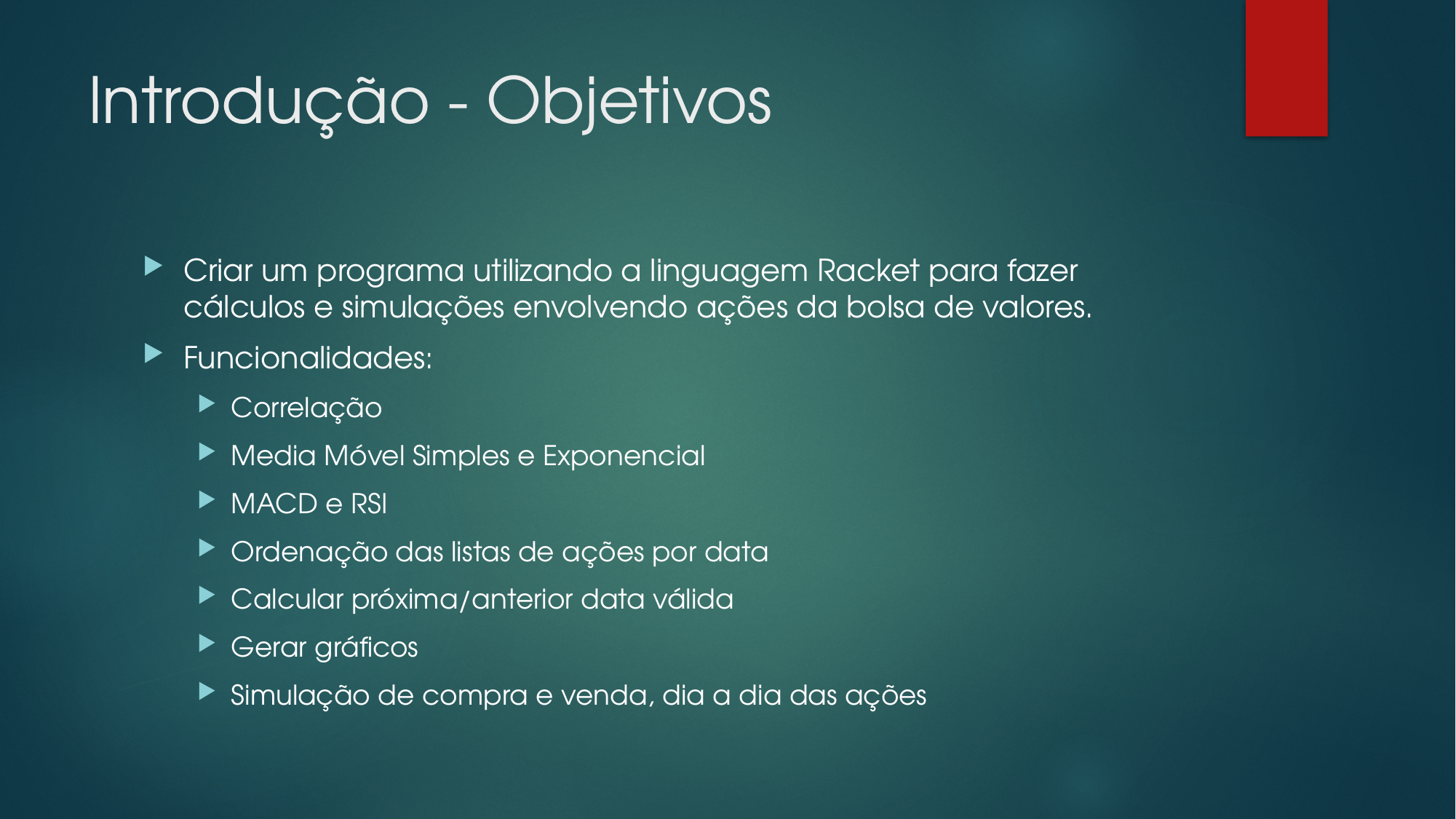

# Introdução - Objetivos
Criar um programa utilizando a linguagem Racket para fazer cálculos e simulações envolvendo ações da bolsa de valores.
Funcionalidades:
Correlação
Media Móvel Simples e Exponencial
MACD e RSI
Ordenação das listas de ações por data
Calcular próxima/anterior data válida
Gerar gráficos
Simulação de compra e venda, dia a dia das ações